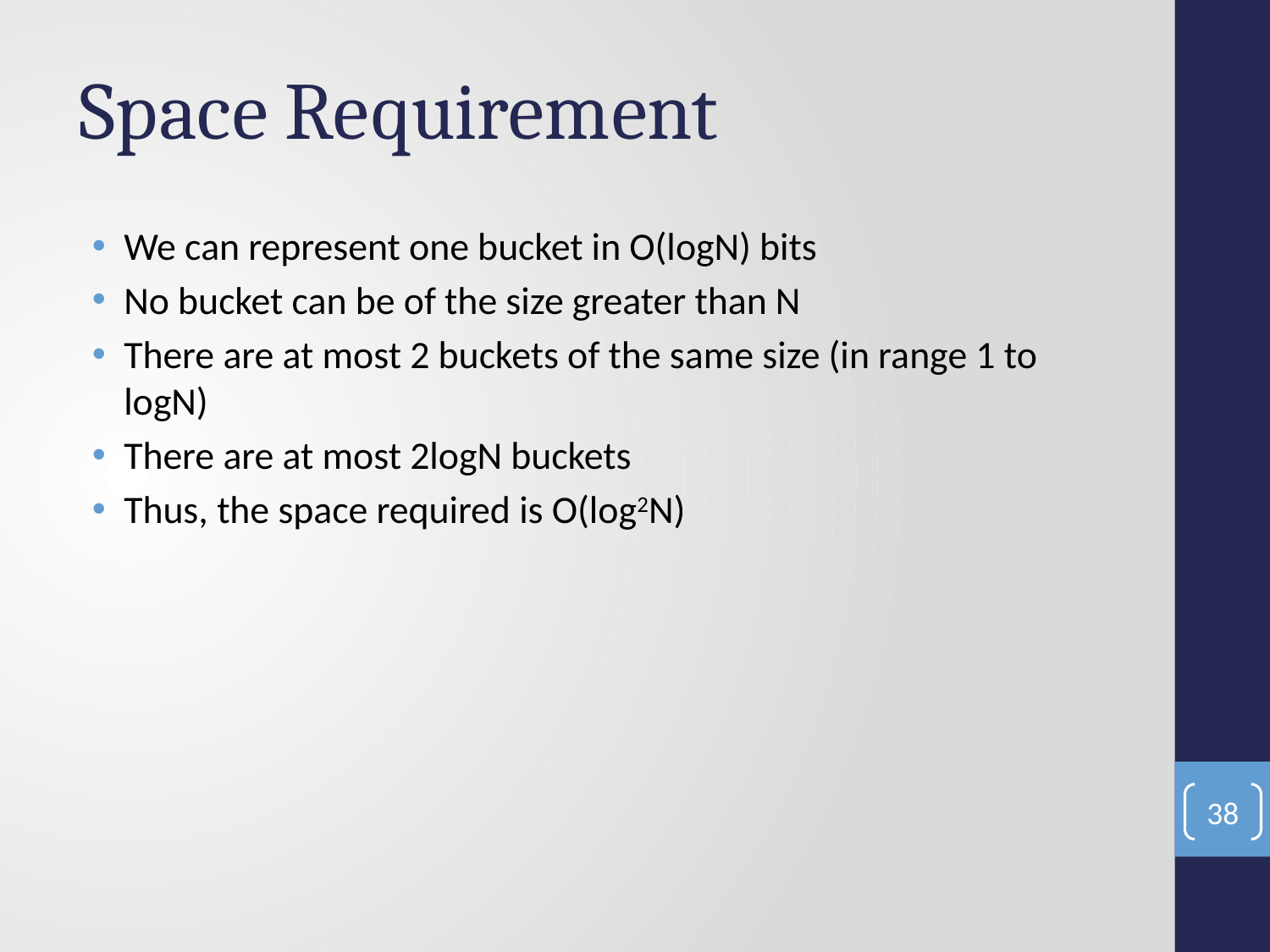

# Space Requirement
We can represent one bucket in O(logN) bits
No bucket can be of the size greater than N
There are at most 2 buckets of the same size (in range 1 to logN)
There are at most 2logN buckets
Thus, the space required is O(log2N)

38